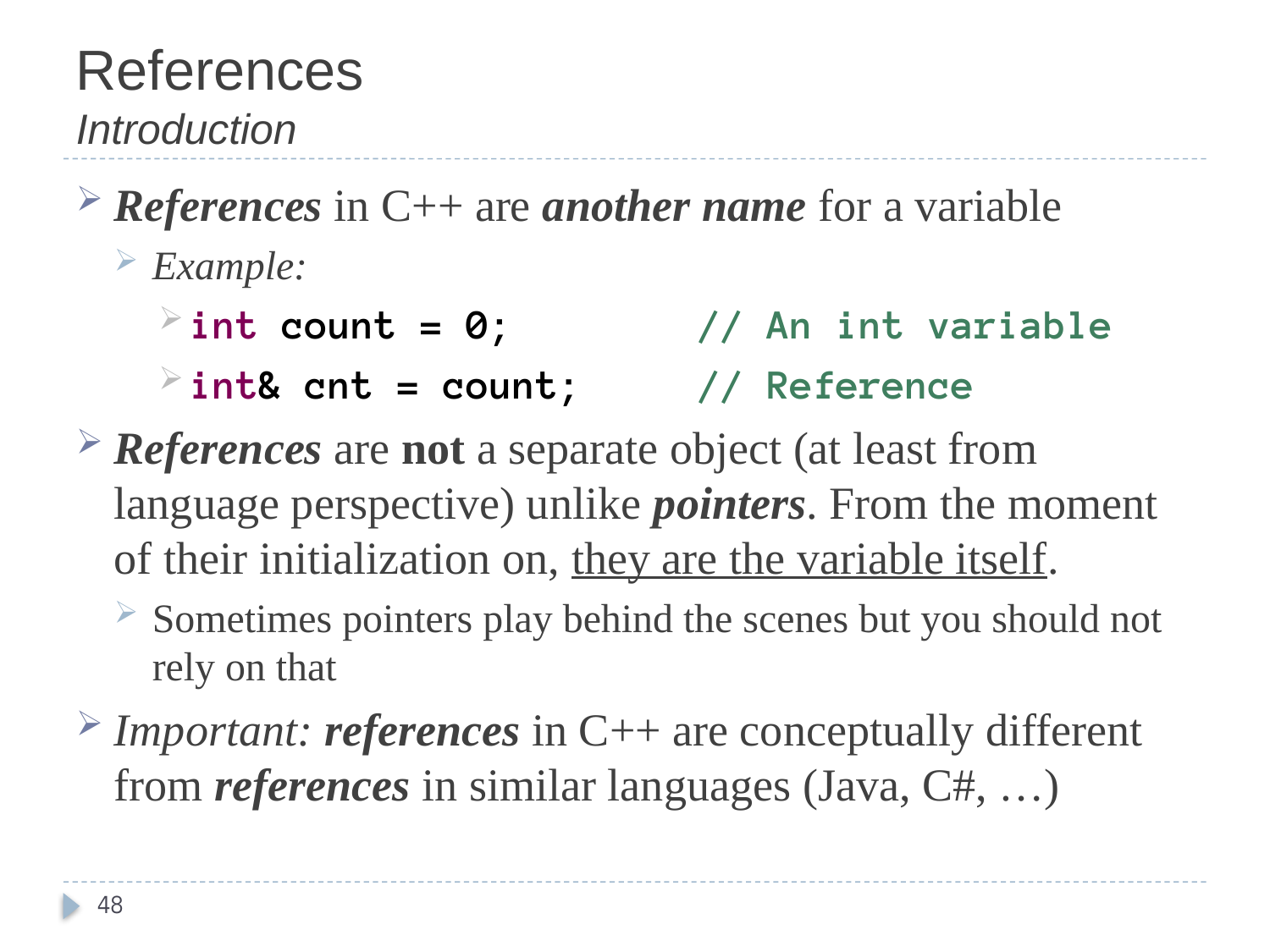

# References Introduction
References in C++ are another name for a variable
Example:
int count = 0;		// An int variable
int& cnt = count;	// Reference
References are not a separate object (at least from language perspective) unlike pointers. From the moment of their initialization on, they are the variable itself.
Sometimes pointers play behind the scenes but you should not rely on that
Important: references in C++ are conceptually different from references in similar languages (Java, C#, …)

48